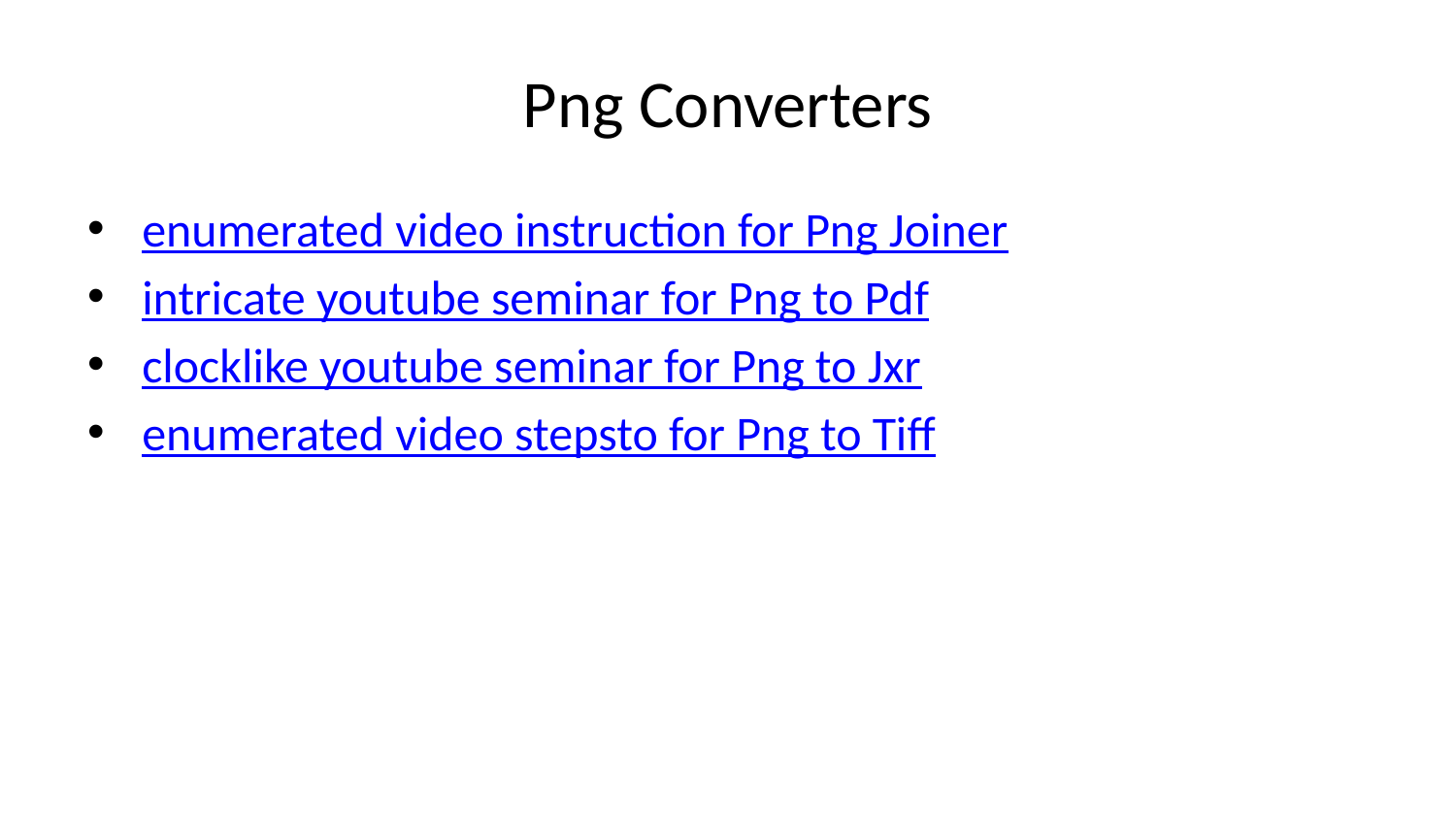

# Png Converters
enumerated video instruction for Png Joiner
intricate youtube seminar for Png to Pdf
clocklike youtube seminar for Png to Jxr
enumerated video stepsto for Png to Tiff